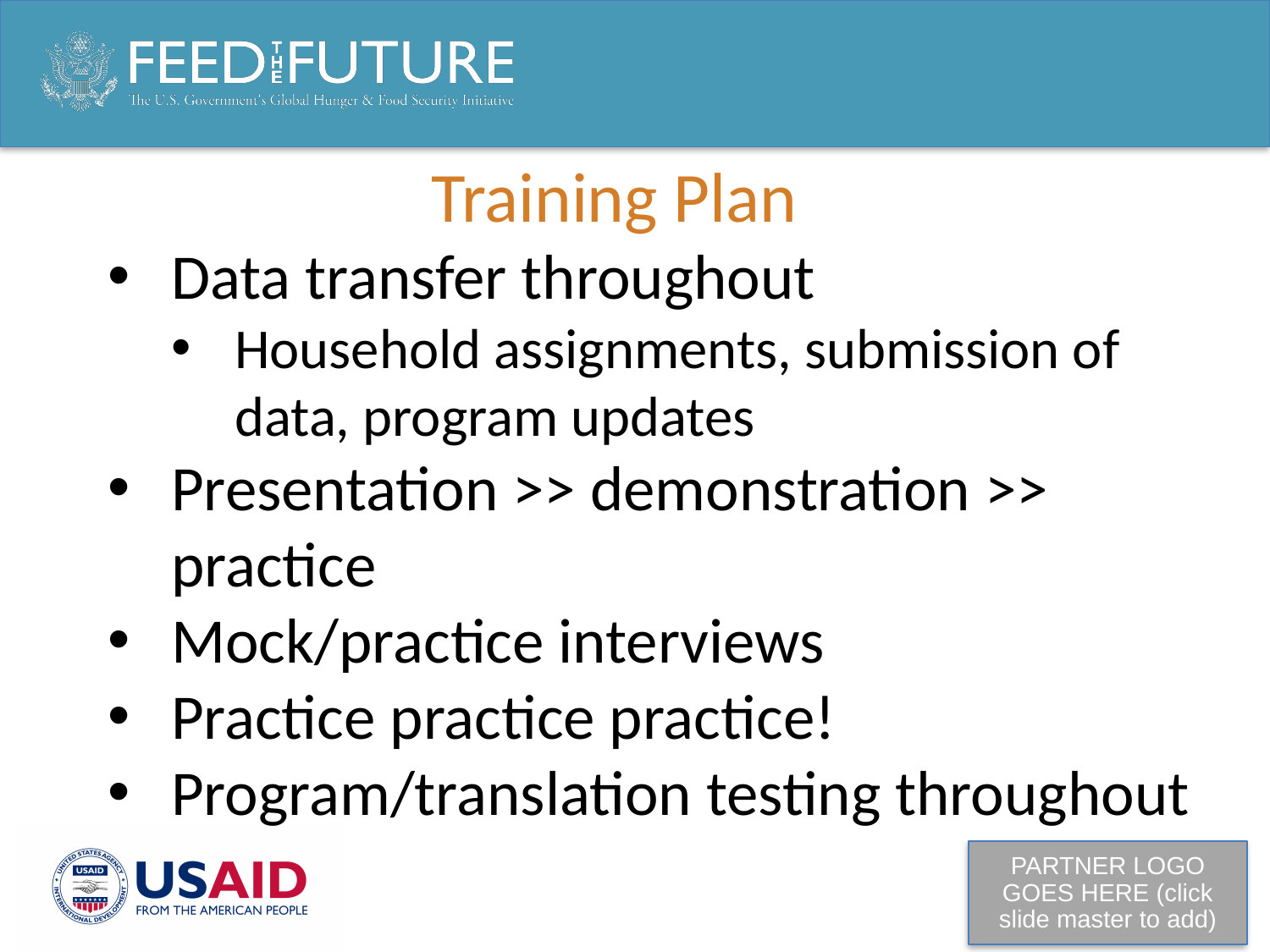

# Training Plan
Data transfer throughout
Household assignments, submission of data, program updates
Presentation >> demonstration >> practice
Mock/practice interviews
Practice practice practice!
Program/translation testing throughout